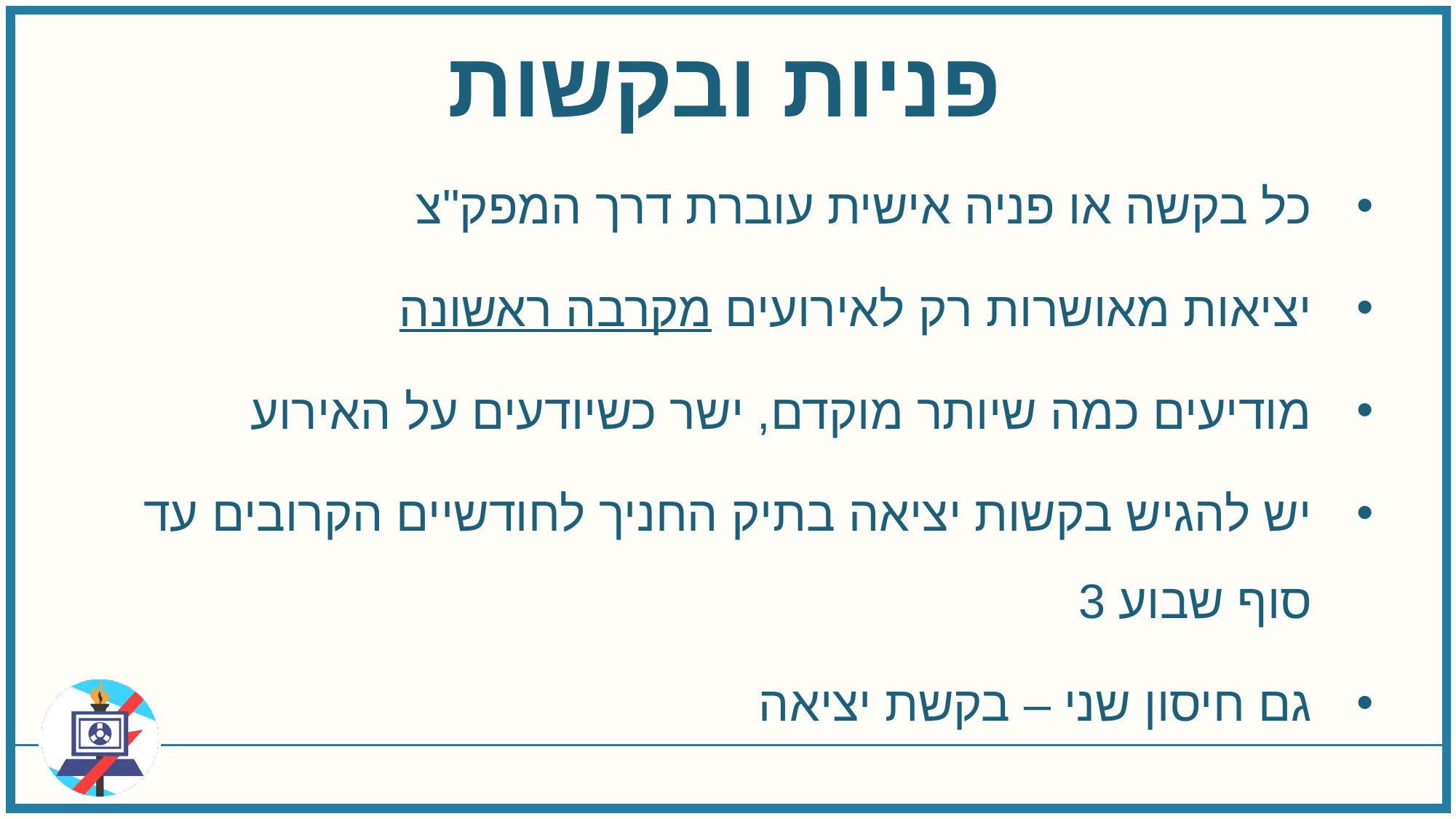

פניות ובקשות
כל בקשה או פניה אישית עוברת דרך המפק"צ
יציאות מאושרות רק לאירועים מקרבה ראשונה
מודיעים כמה שיותר מוקדם, ישר כשיודעים על האירוע
יש להגיש בקשות יציאה בתיק החניך לחודשיים הקרובים עד סוף שבוע 3
גם חיסון שני – בקשת יציאה